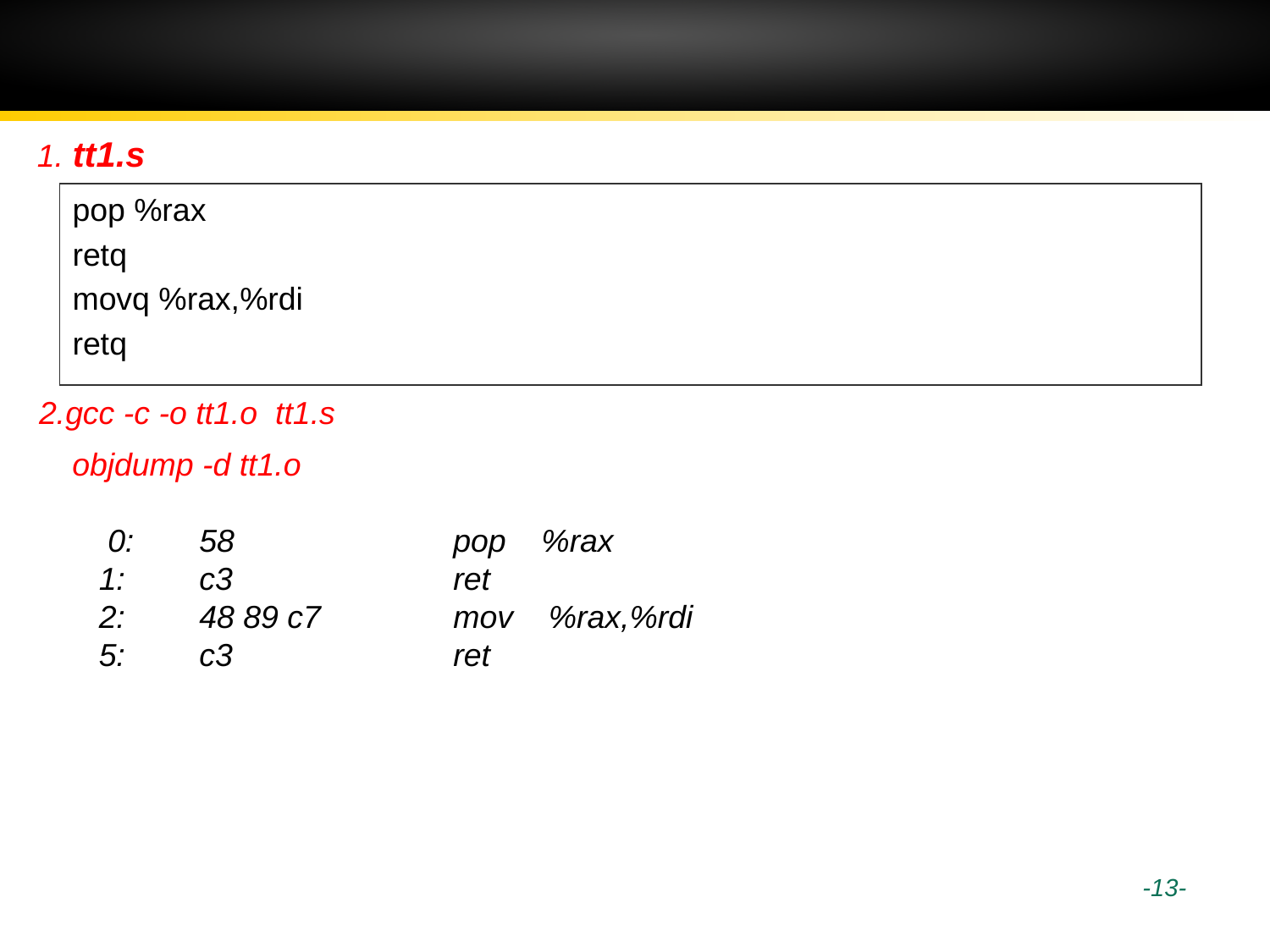

1. tt1.s
pop %rax
retq
movq %rax,%rdi
retq
2.gcc -c -o tt1.o  tt1.s
objdump -d tt1.o

    0:	58                   	pop    %rax
   1:	c3                   	ret
   2:	48 89 c7             	mov    %rax,%rdi
   5:	c3                   	ret
 -13-